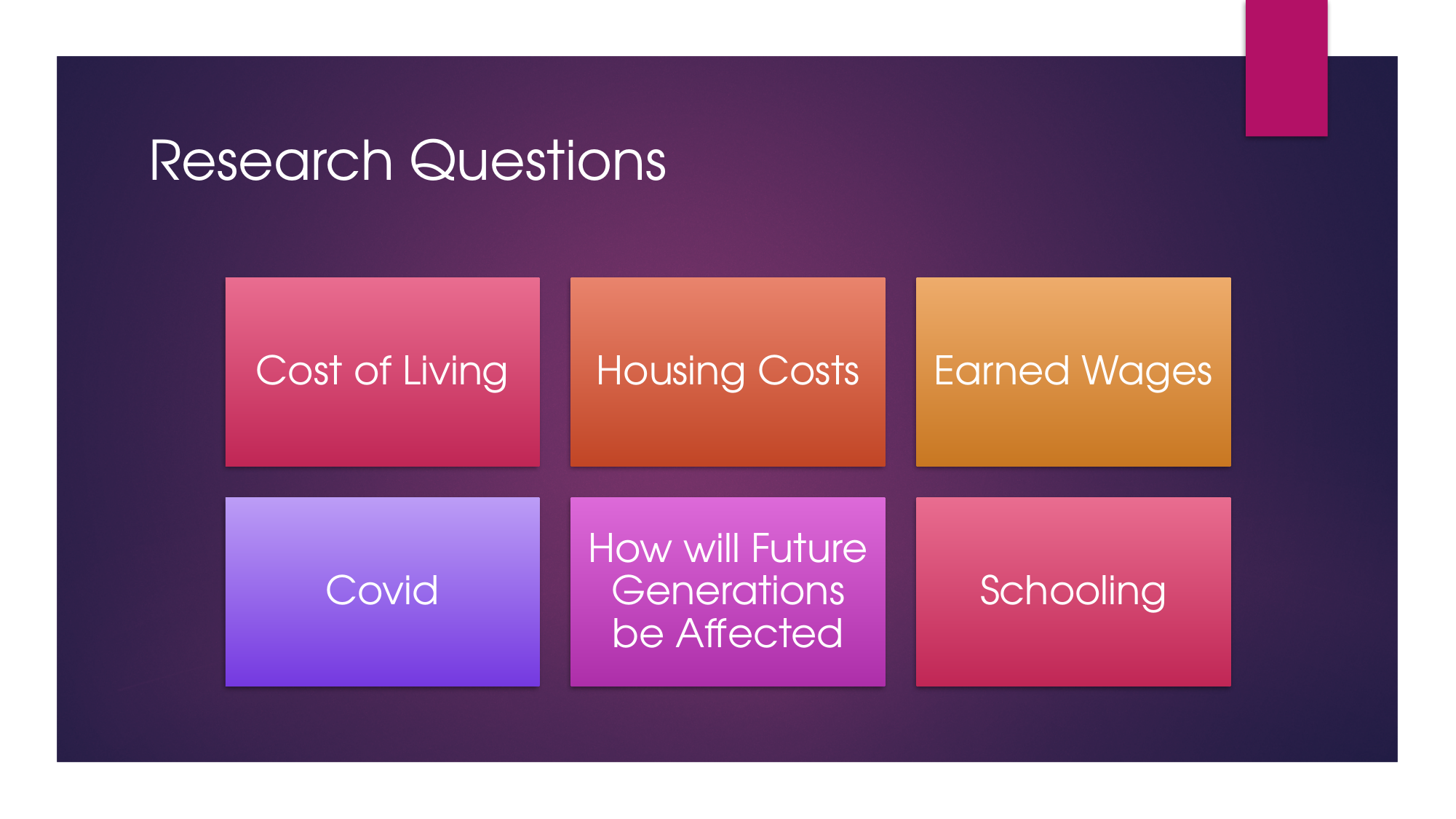

# Research Questions
Cost of Living
Housing Costs
Earned Wages
Covid
How will Future Generations be Affected
Schooling